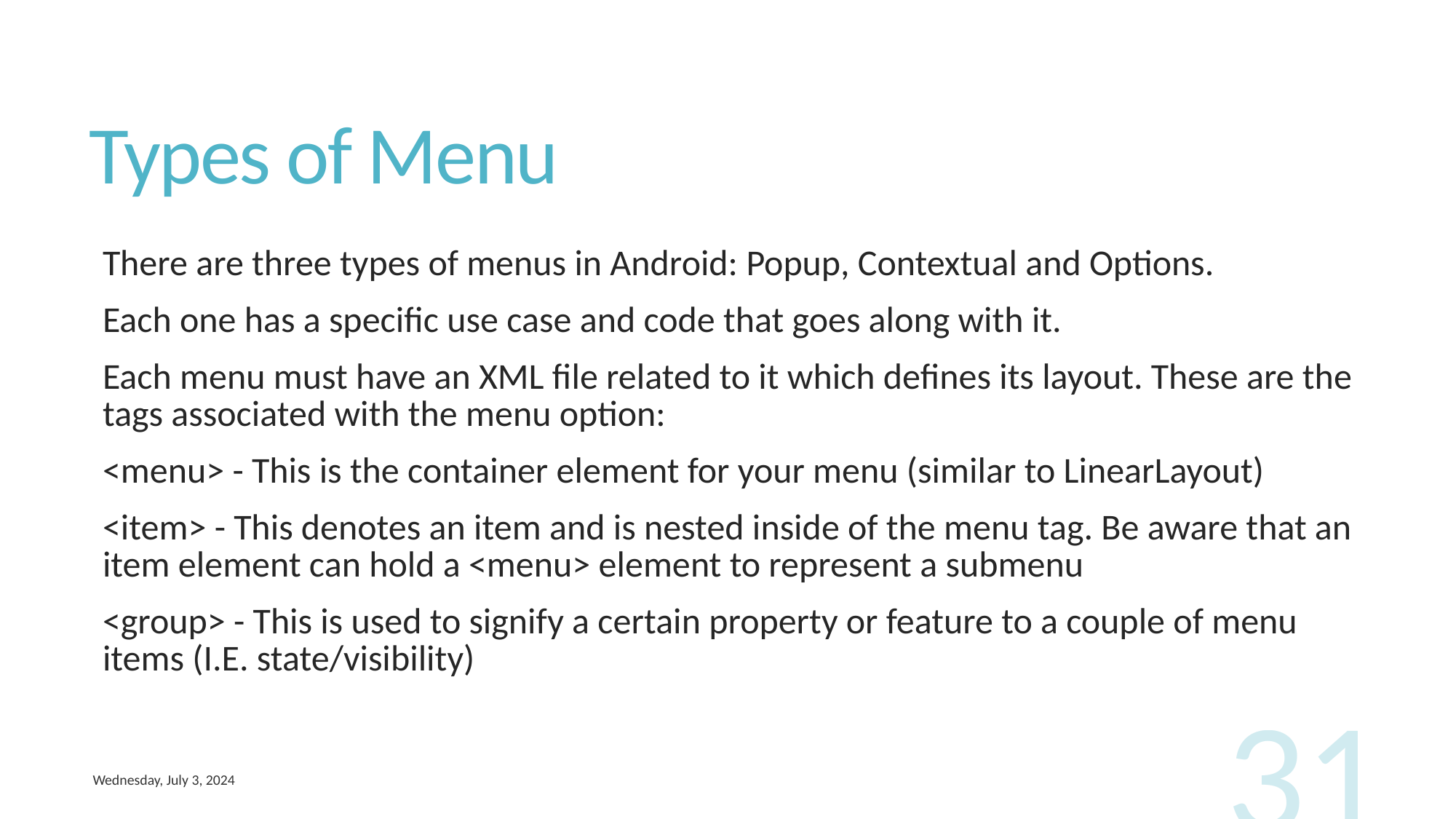

# Types of Menu
There are three types of menus in Android: Popup, Contextual and Options.
Each one has a specific use case and code that goes along with it.
Each menu must have an XML file related to it which defines its layout. These are the tags associated with the menu option:
<menu> - This is the container element for your menu (similar to LinearLayout)
<item> - This denotes an item and is nested inside of the menu tag. Be aware that an item element can hold a <menu> element to represent a submenu
<group> - This is used to signify a certain property or feature to a couple of menu items (I.E. state/visibility)

31
Wednesday, July 3, 2024